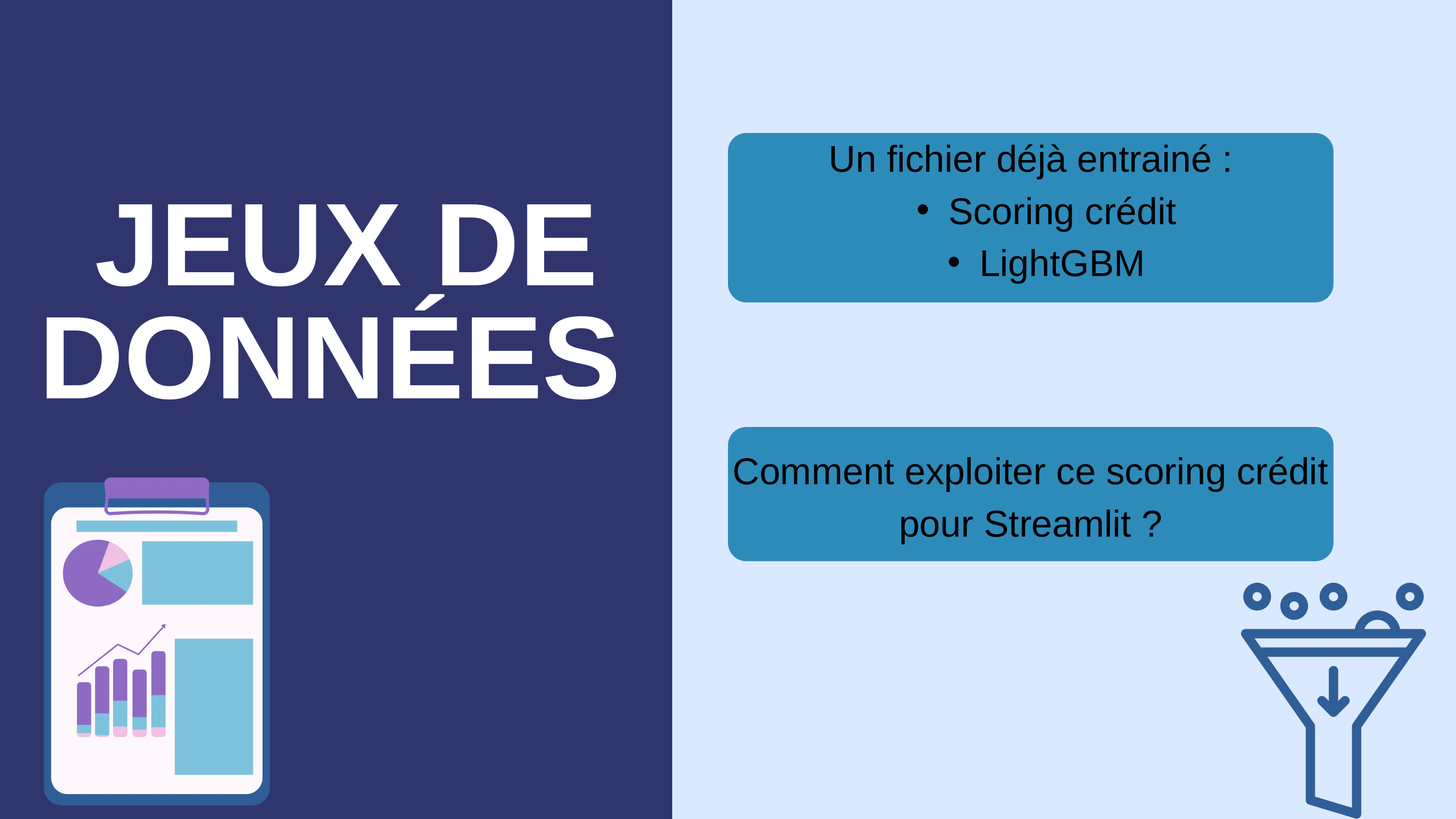

Un fichier déjà entrainé :
Scoring crédit
LightGBM
 JEUX DE DONNÉES

Comment exploiter ce scoring crédit pour Streamlit ?